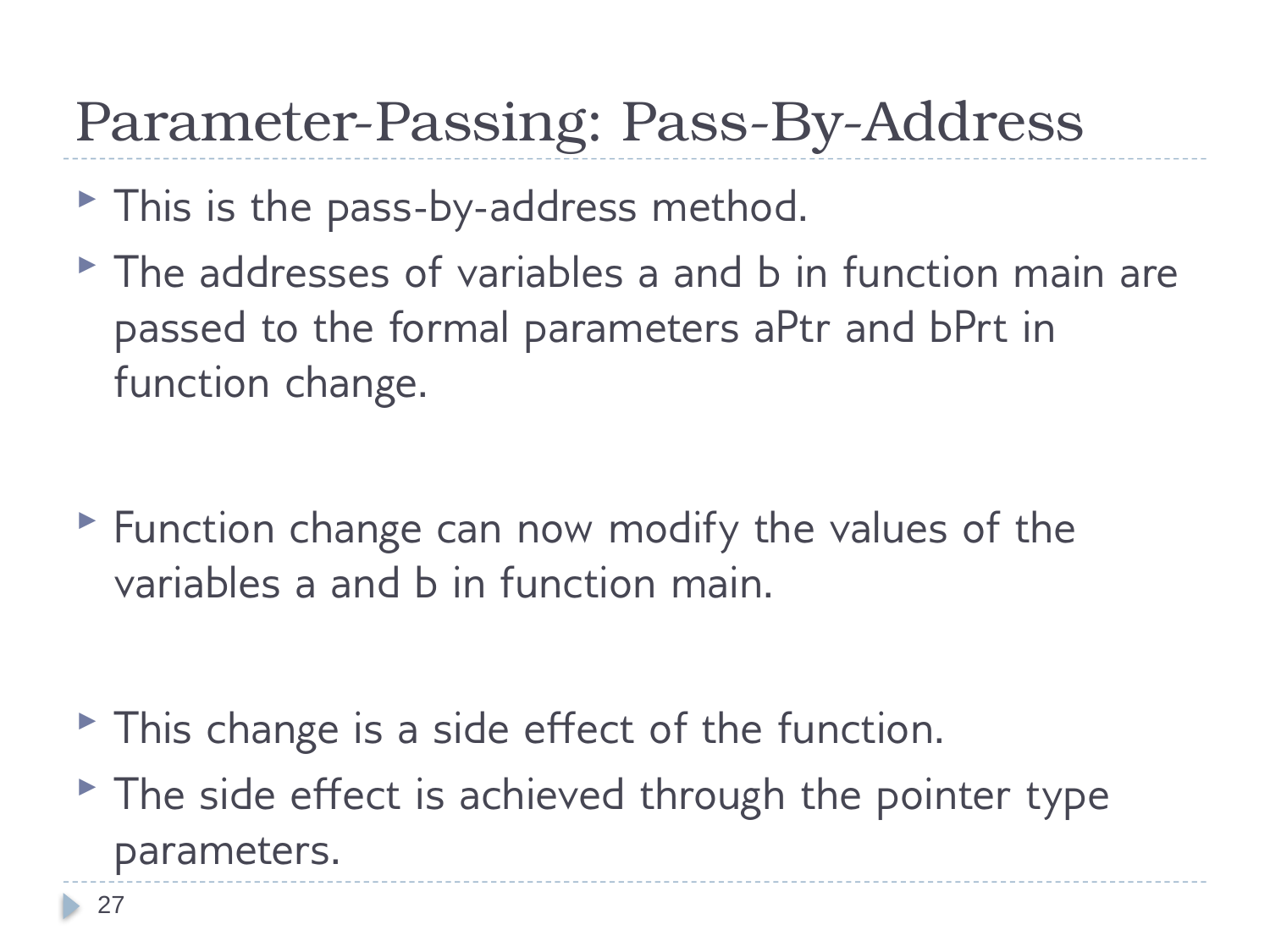

# Parameter-Passing: Pass-By-Address
This is the pass-by-address method.
The addresses of variables a and b in function main are passed to the formal parameters aPtr and bPrt in function change.

Function change can now modify the values of the variables a and b in function main.

This change is a side effect of the function.
The side effect is achieved through the pointer type parameters.
27